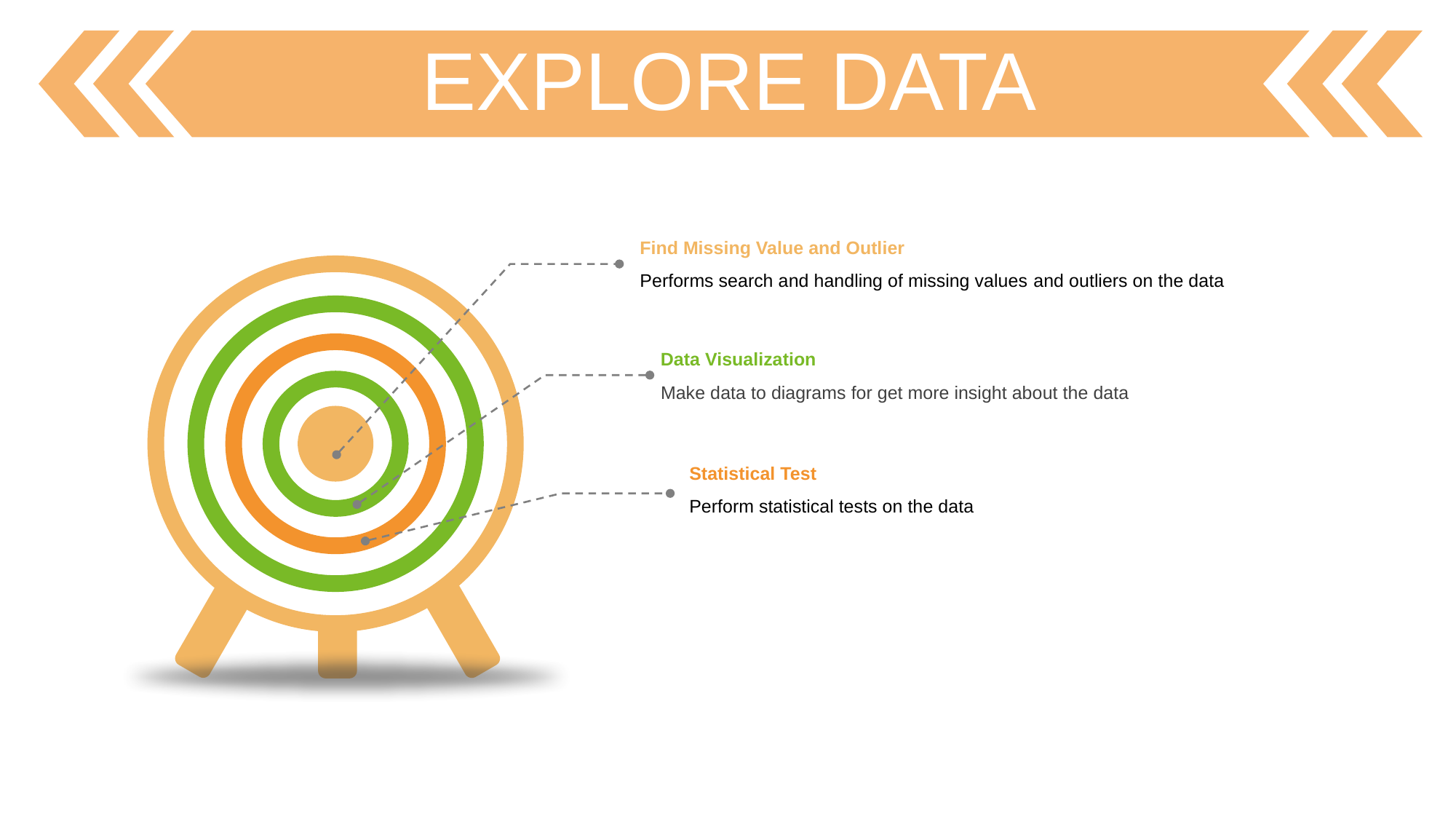

EXPLORE DATA
Find Missing Value and Outlier
Performs search and handling of missing values ​​and outliers on the data

Data Visualization
Make data to diagrams for get more insight about the data

Statistical Test
Perform statistical tests on the data